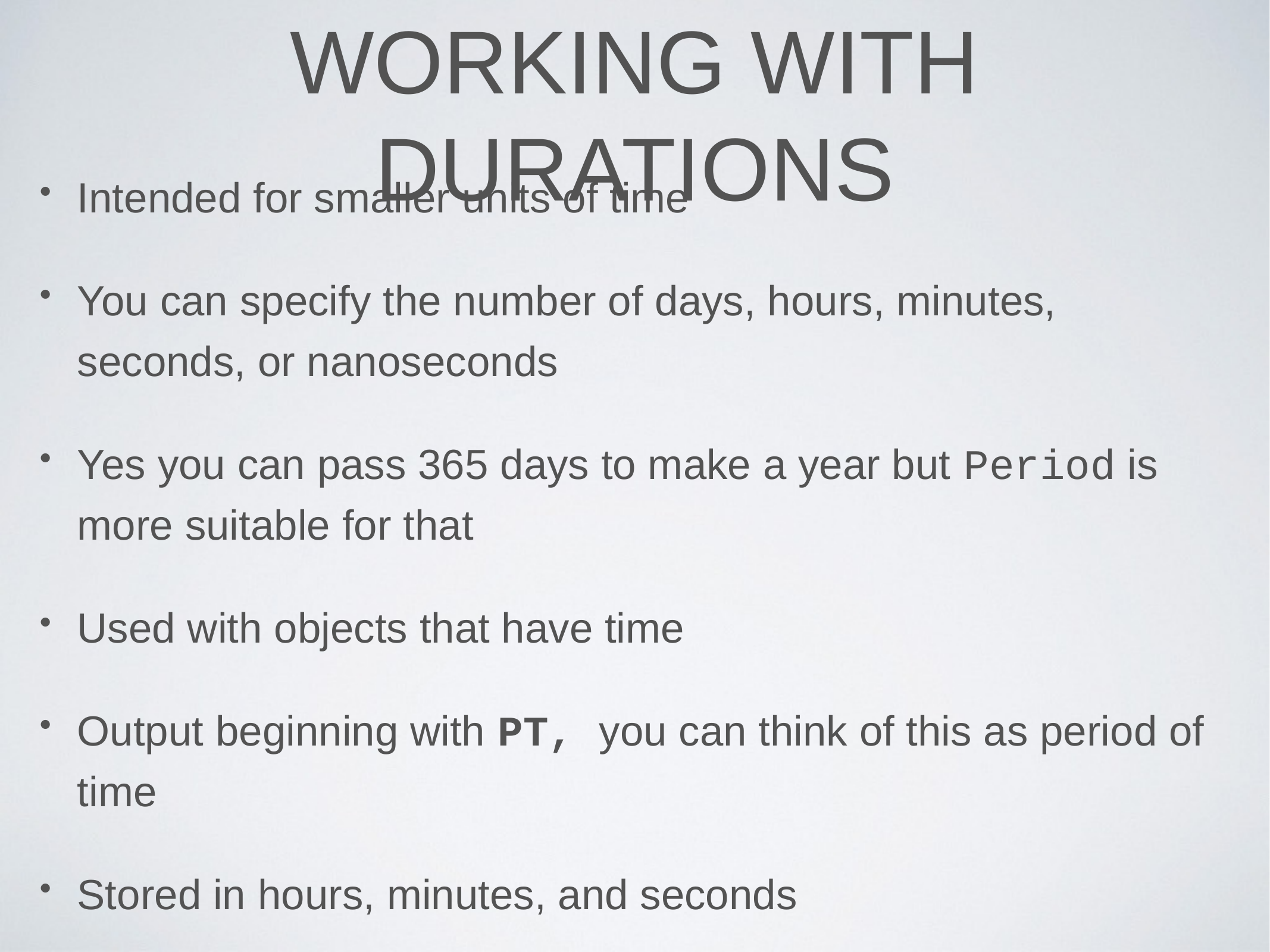

# Working with durations
Intended for smaller units of time
You can specify the number of days, hours, minutes, seconds, or nanoseconds
Yes you can pass 365 days to make a year but Period is more suitable for that
Used with objects that have time
Output beginning with PT, you can think of this as period of time
Stored in hours, minutes, and seconds